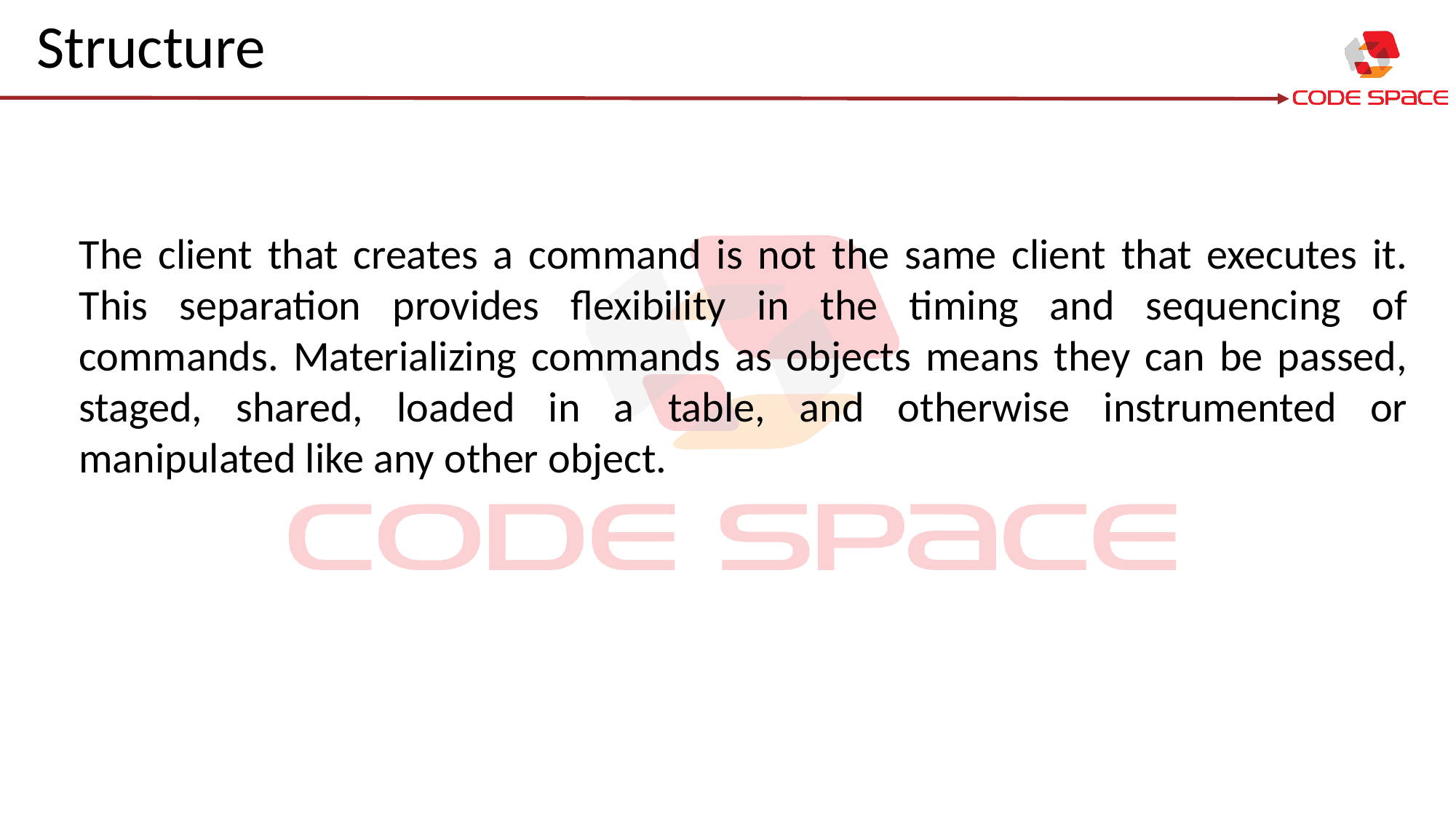

# Structure
The client that creates a command is not the same client that executes it. This separation provides flexibility in the timing and sequencing of commands. Materializing commands as objects means they can be passed, staged, shared, loaded in a table, and otherwise instrumented or manipulated like any other object.